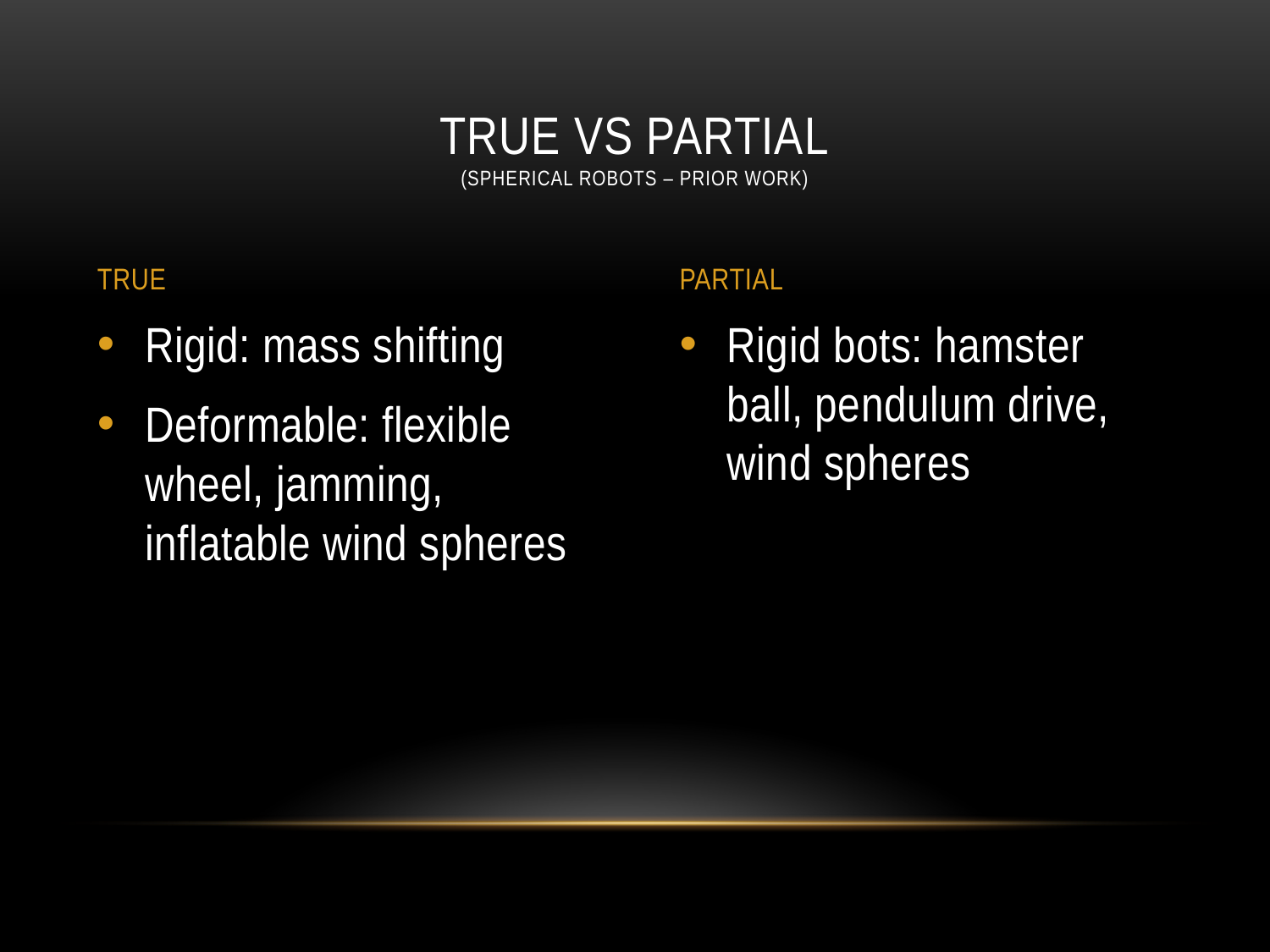

# TRUE vs PARTIAL (spherical robots – Prior work)
TRUE
PARTIAL
Rigid: mass shifting
Deformable: flexible wheel, jamming, inflatable wind spheres
Rigid bots: hamster ball, pendulum drive, wind spheres